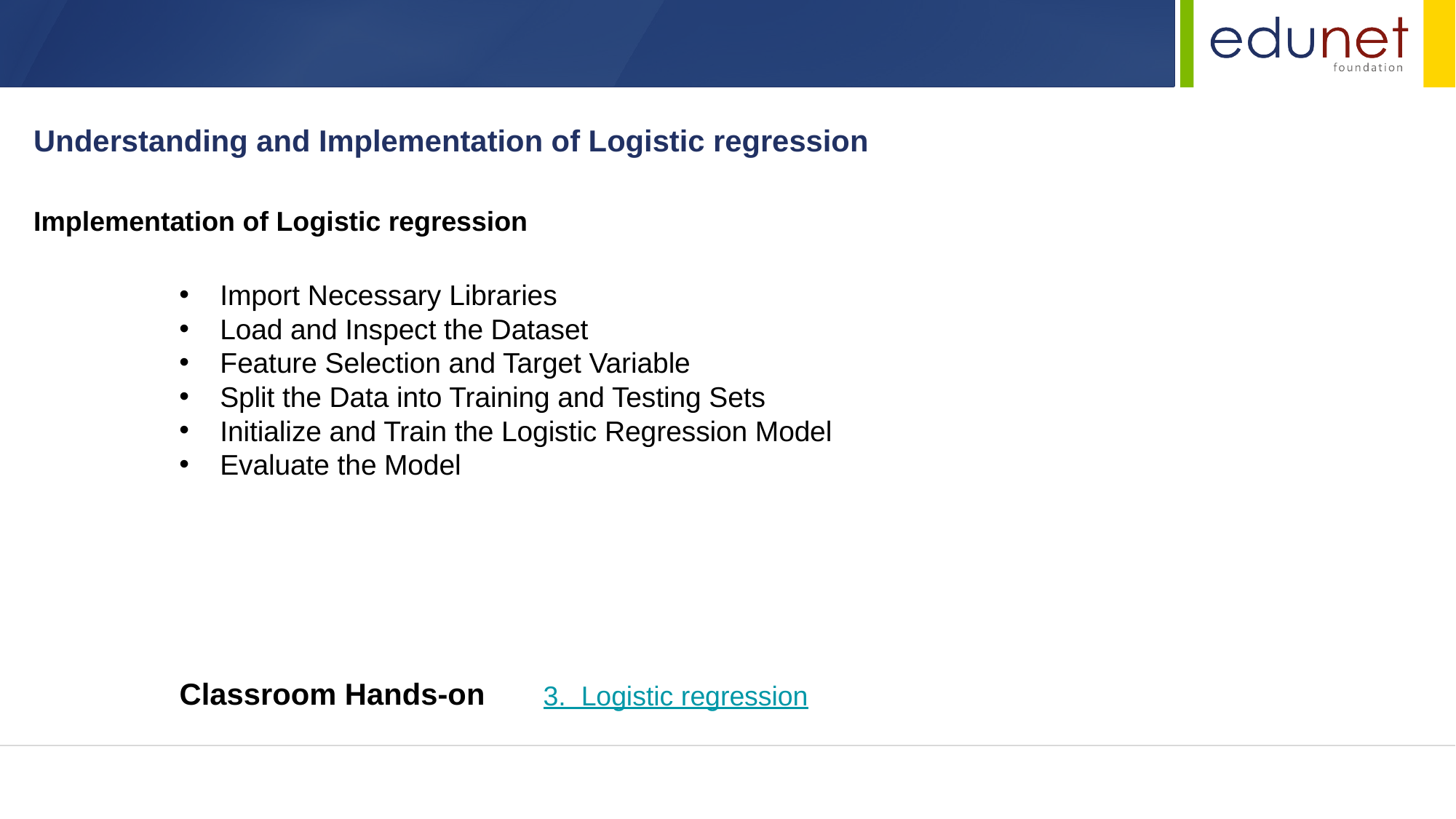

Understanding and Implementation of Logistic regression
Implementation of Logistic regression
Import Necessary Libraries
Load and Inspect the Dataset
Feature Selection and Target Variable
Split the Data into Training and Testing Sets
Initialize and Train the Logistic Regression Model
Evaluate the Model
Classroom Hands-on
3.  Logistic regression